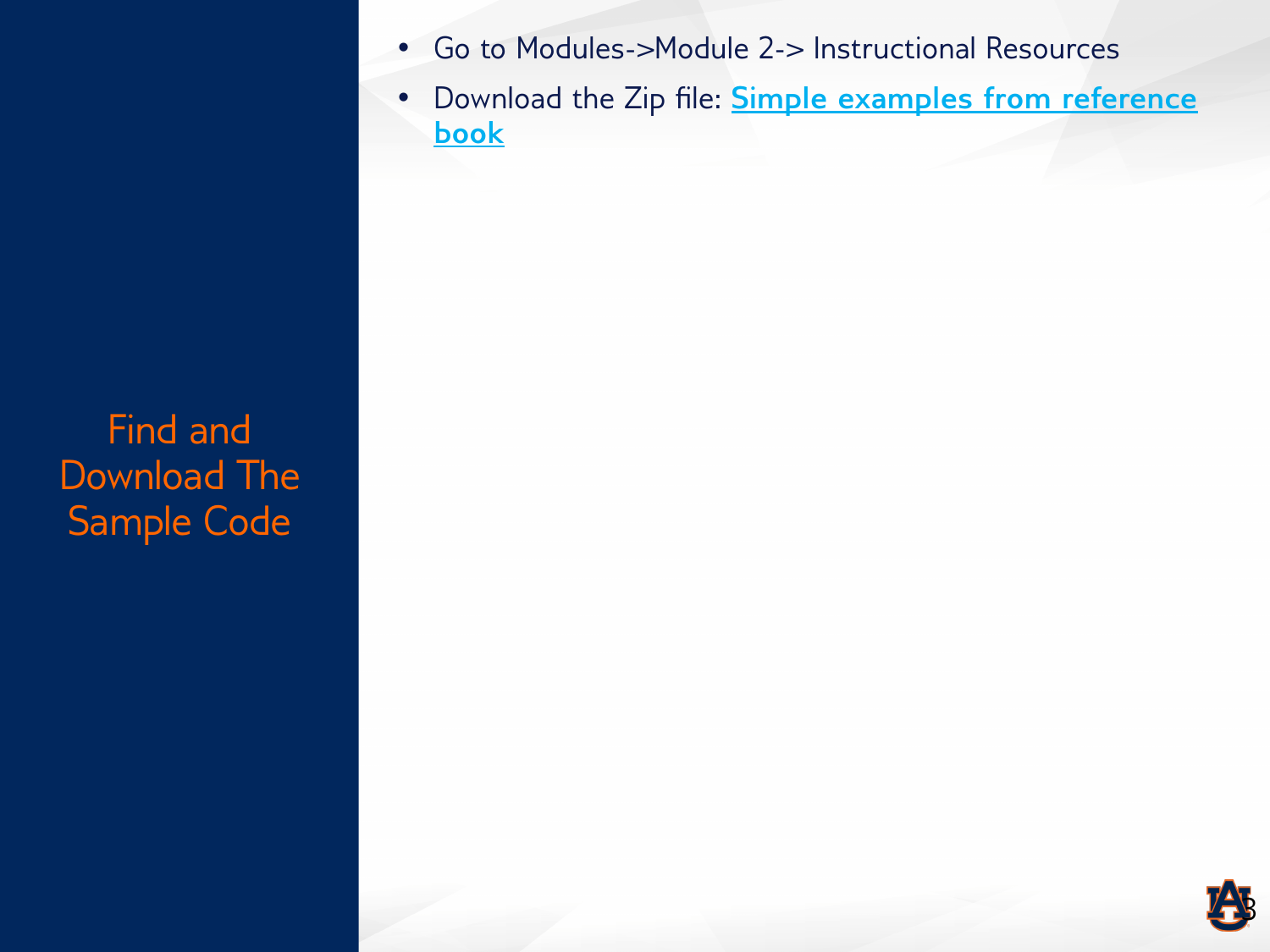

# Find and Download The Sample Code

Go to Modules->Module 2-> Instructional Resources
Download the Zip file: Simple examples from reference book

3